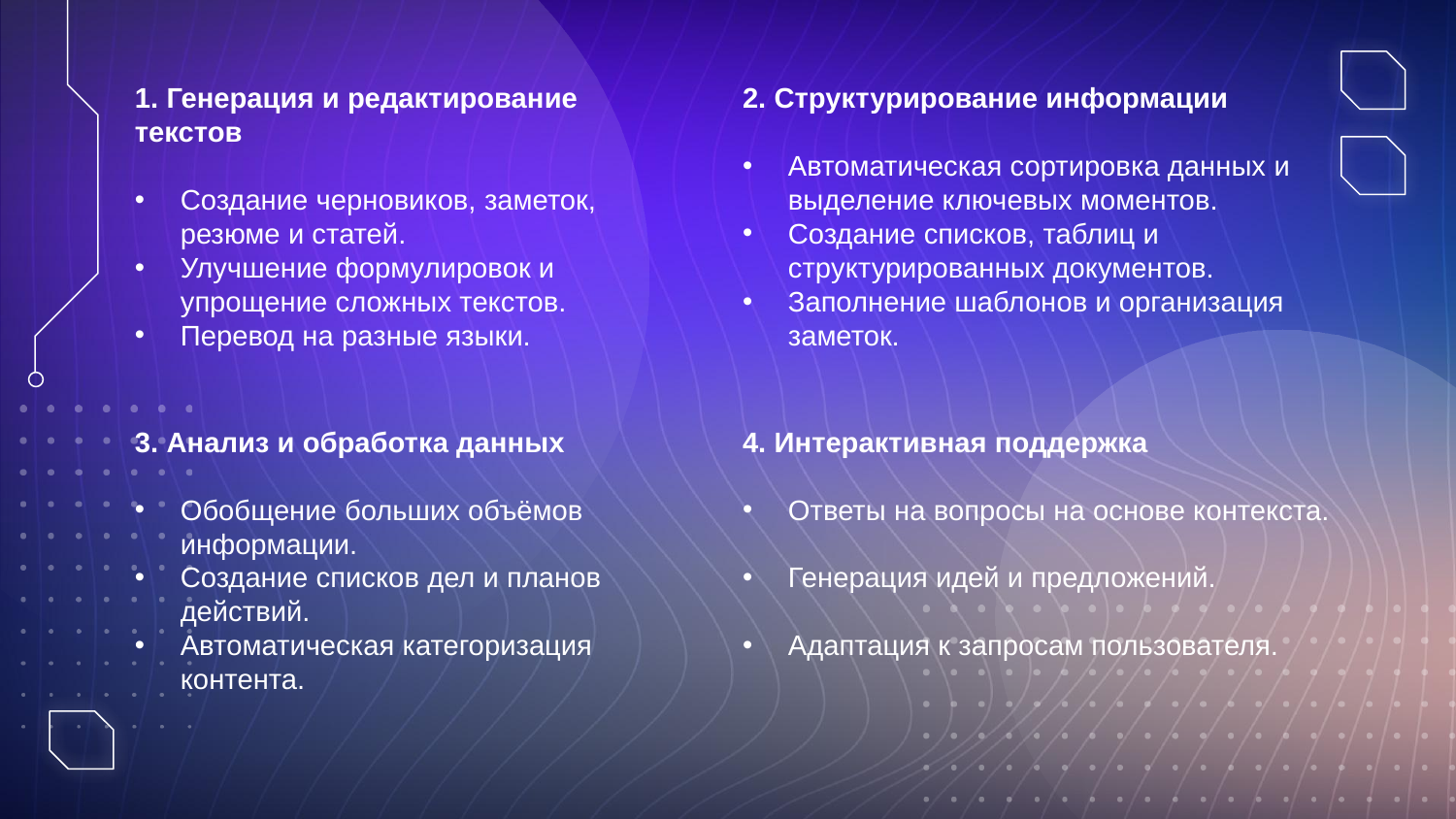

1. Генерация и редактирование текстов

Создание черновиков, заметок, резюме и статей.
Улучшение формулировок и упрощение сложных текстов.
Перевод на разные языки.

2. Структурирование информации

Автоматическая сортировка данных и выделение ключевых моментов.
Создание списков, таблиц и структурированных документов.
Заполнение шаблонов и организация заметок.

3. Анализ и обработка данных

Обобщение больших объёмов информации.
Создание списков дел и планов действий.
Автоматическая категоризация контента.

4. Интерактивная поддержка

Ответы на вопросы на основе контекста.

Генерация идей и предложений.

Адаптация к запросам пользователя.